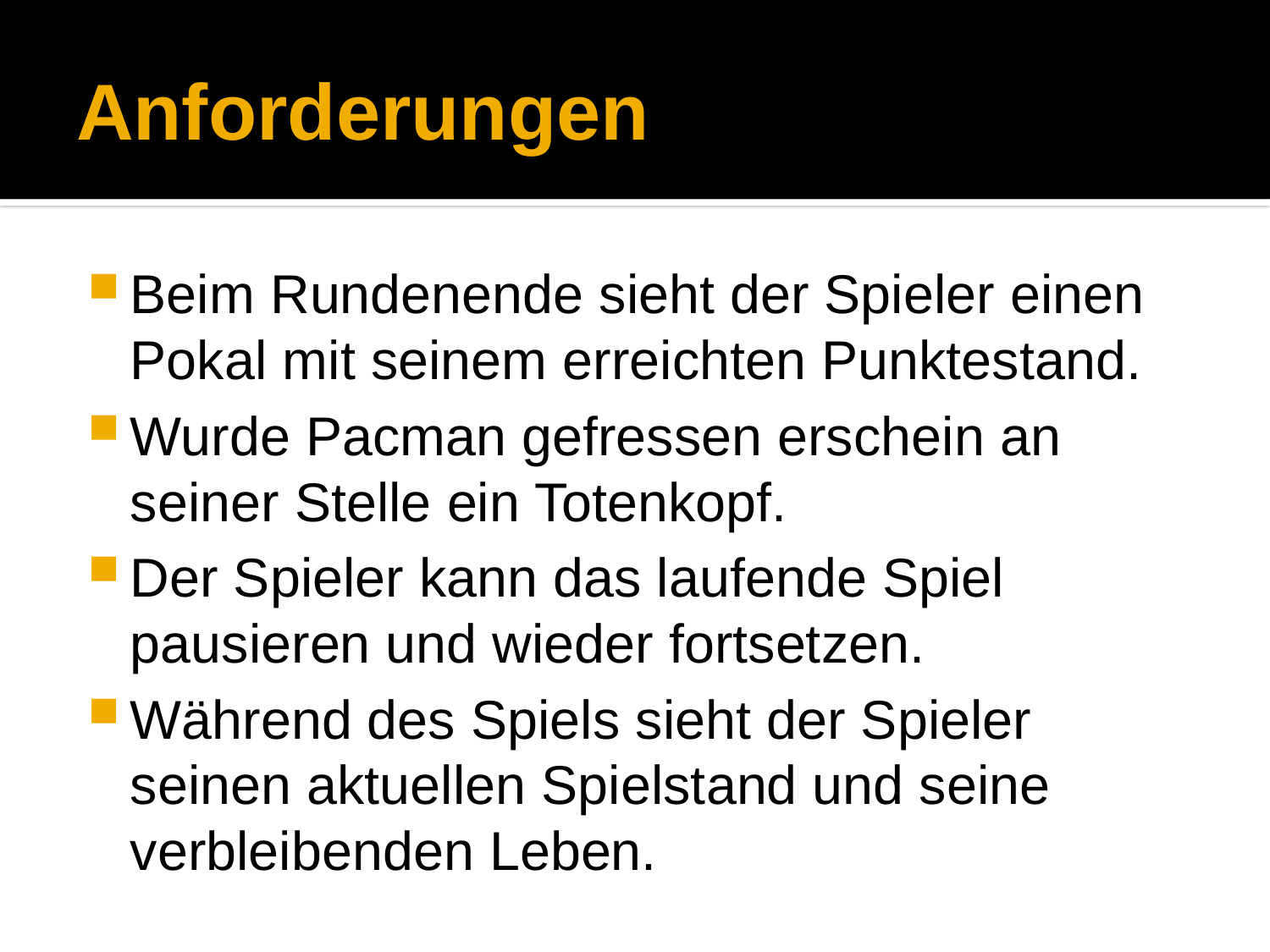

# Anforderungen
Beim Rundenende sieht der Spieler einen Pokal mit seinem erreichten Punktestand.
Wurde Pacman gefressen erschein an seiner Stelle ein Totenkopf.
Der Spieler kann das laufende Spiel pausieren und wieder fortsetzen.
Während des Spiels sieht der Spieler seinen aktuellen Spielstand und seine verbleibenden Leben.